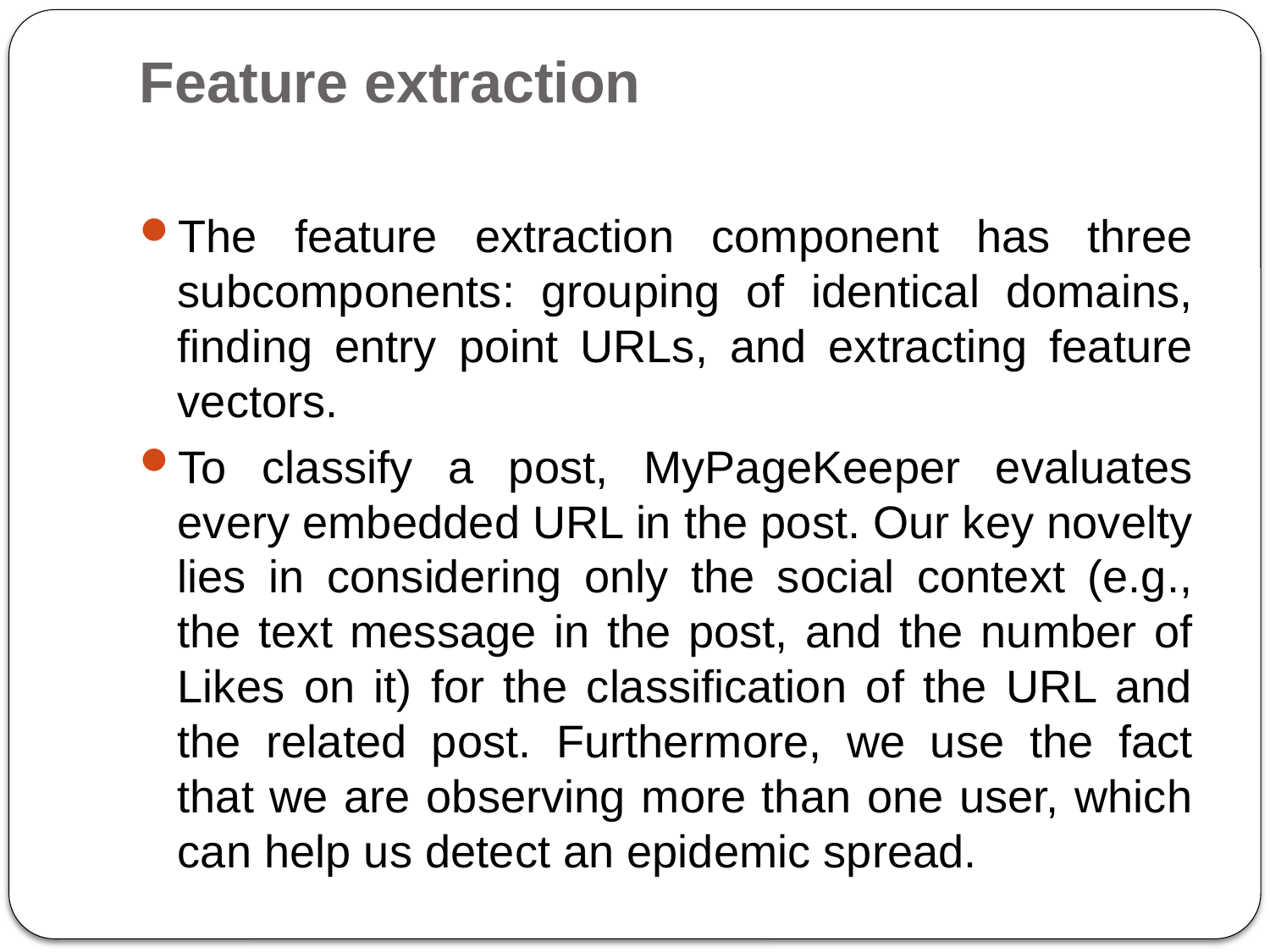

# Feature extraction
The feature extraction component has three subcomponents: grouping of identical domains, finding entry point URLs, and extracting feature vectors.
To classify a post, MyPageKeeper evaluates every embedded URL in the post. Our key novelty lies in considering only the social context (e.g., the text message in the post, and the number of Likes on it) for the classification of the URL and the related post. Furthermore, we use the fact that we are observing more than one user, which can help us detect an epidemic spread.